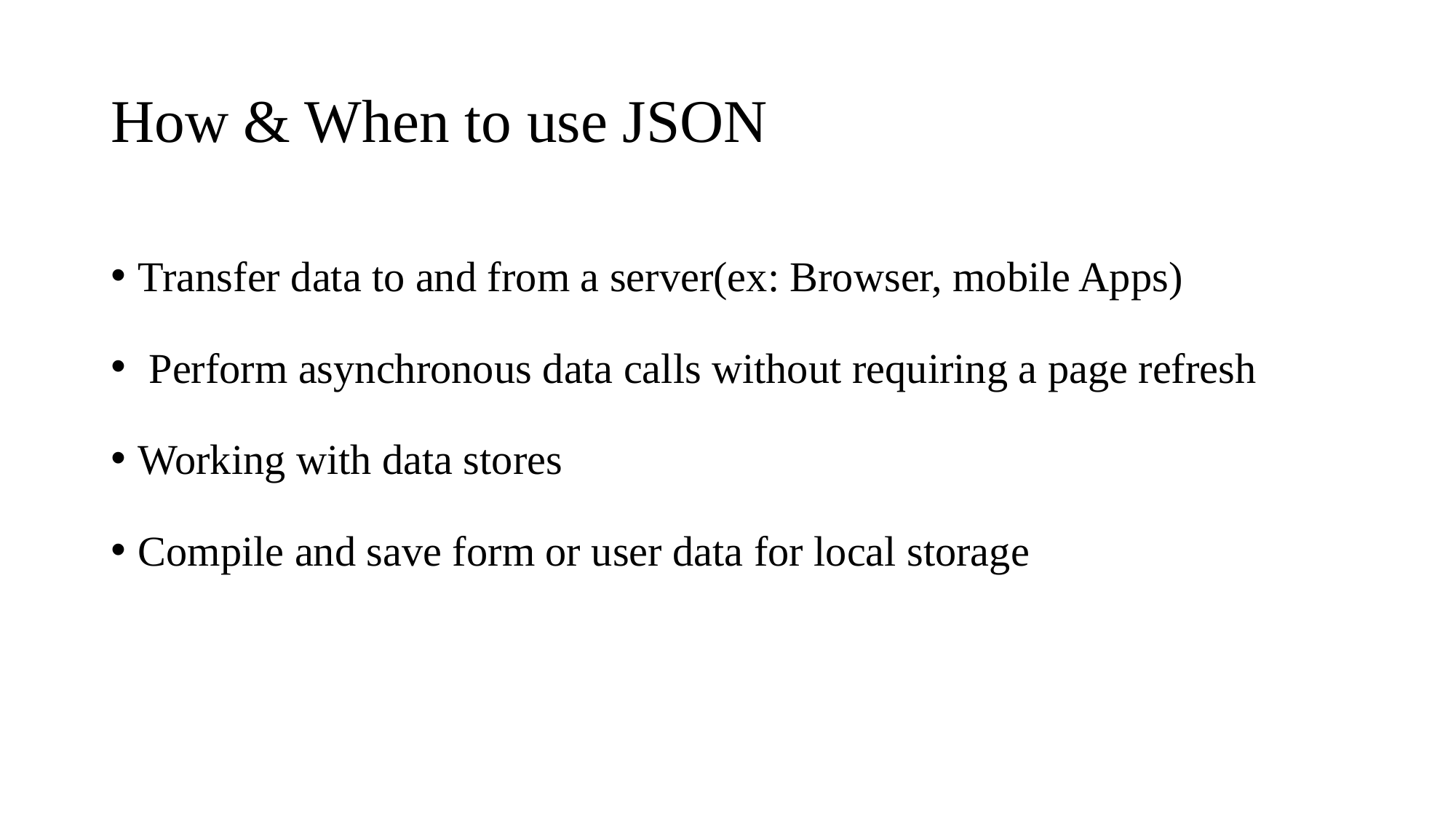

# How & When to use JSON
Transfer data to and from a server(ex: Browser, mobile Apps)
 Perform asynchronous data calls without requiring a page refresh
Working with data stores
Compile and save form or user data for local storage